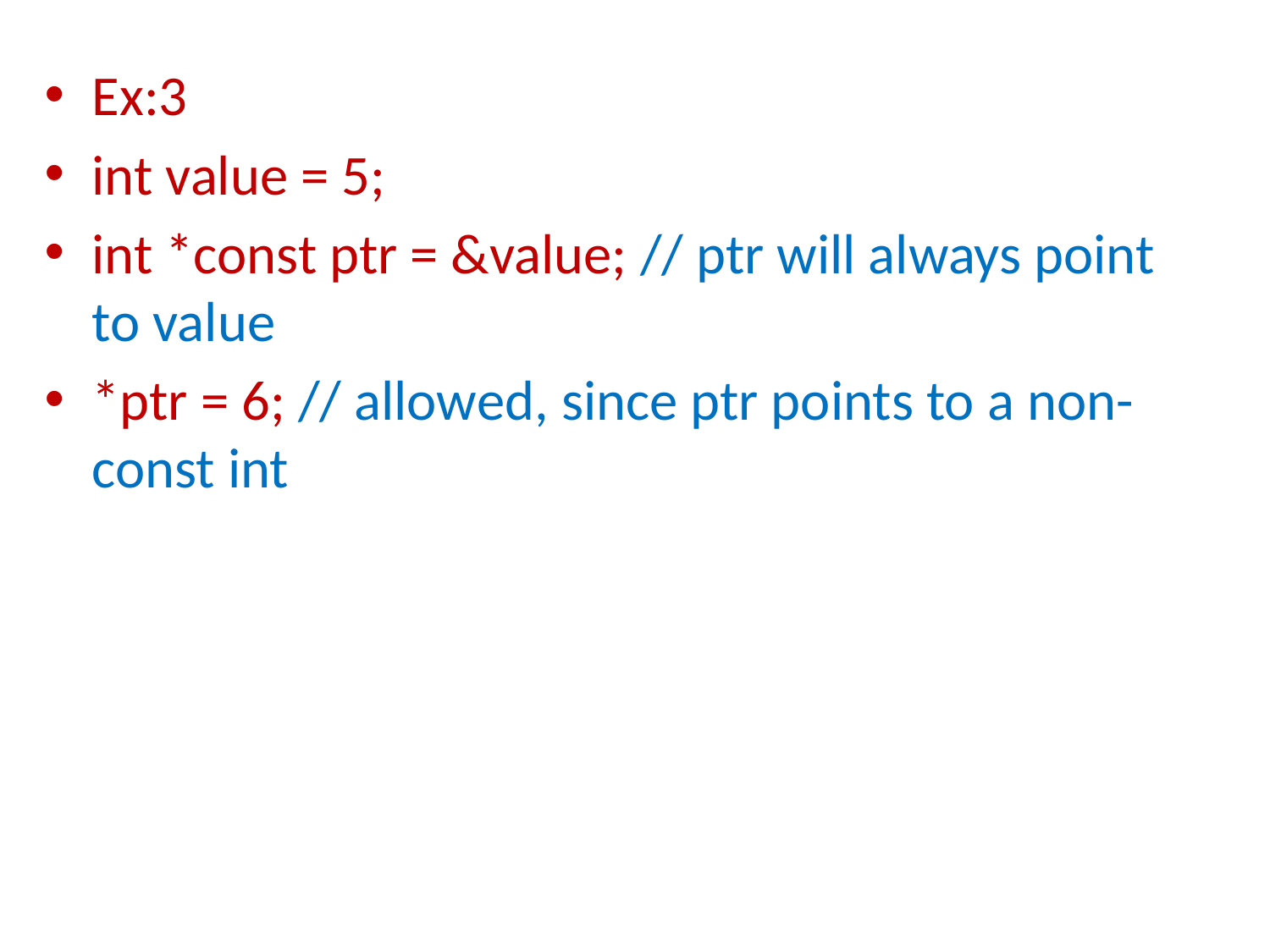

Ex:3
int value = 5;
int *const ptr = &value; // ptr will always point     to value
*ptr = 6; // allowed, since ptr points to a non-     const int